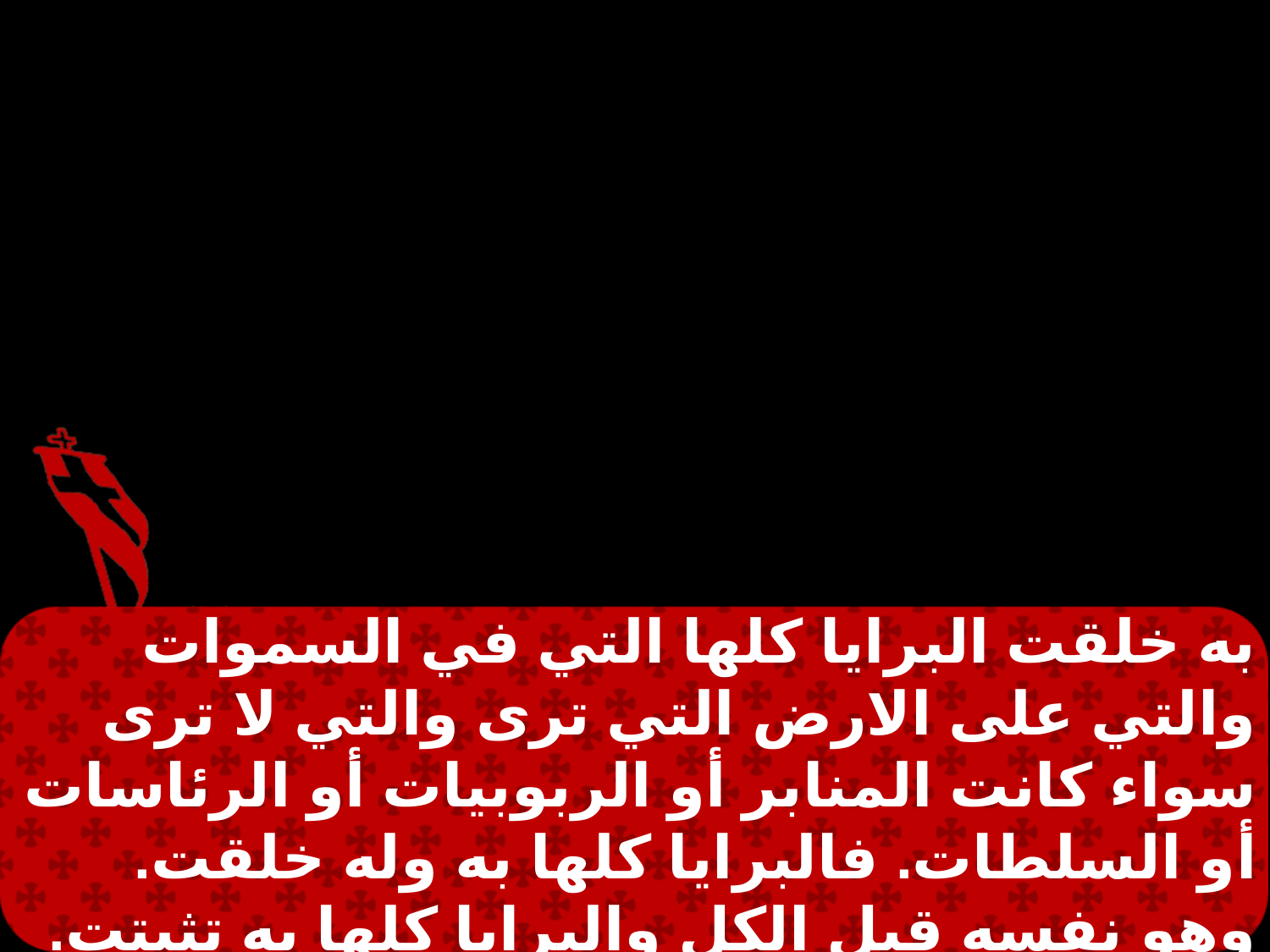

به خلقت البرايا كلها التي في السموات والتي على الارض التي ترى والتي لا ترى سواء كانت المنابر أو الربوبيات أو الرئاسات أو السلطات. فالبرايا كلها به وله خلقت. وهو نفسه قبل الكل والبرايا كلها به تثبتت. وهو نفسه رأس الجسد